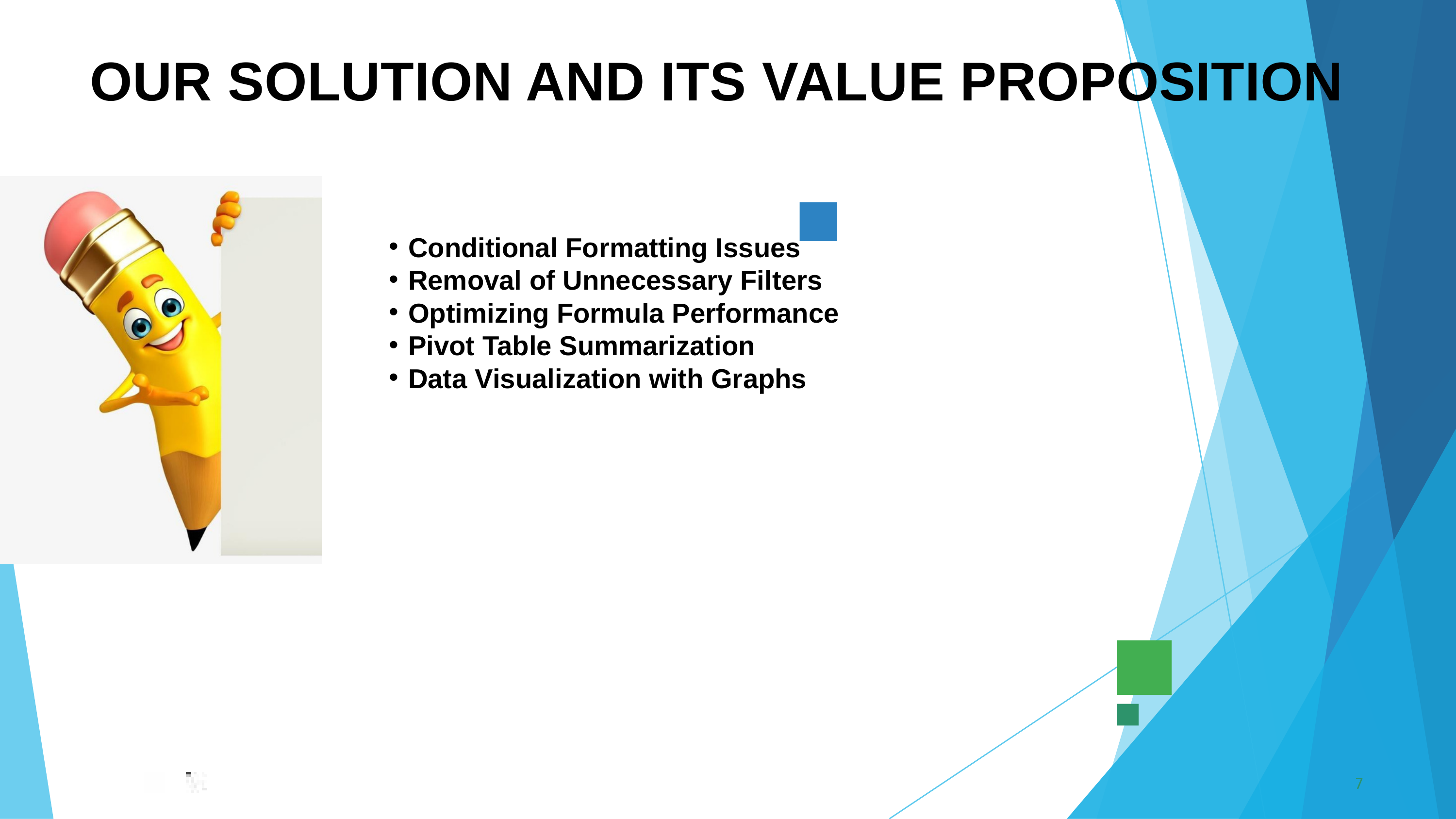

OUR SOLUTION AND ITS VALUE PROPOSITION

Conditional Formatting Issues
Removal of Unnecessary Filters
Optimizing Formula Performance
Pivot Table Summarization
Data Visualization with Graphs

7